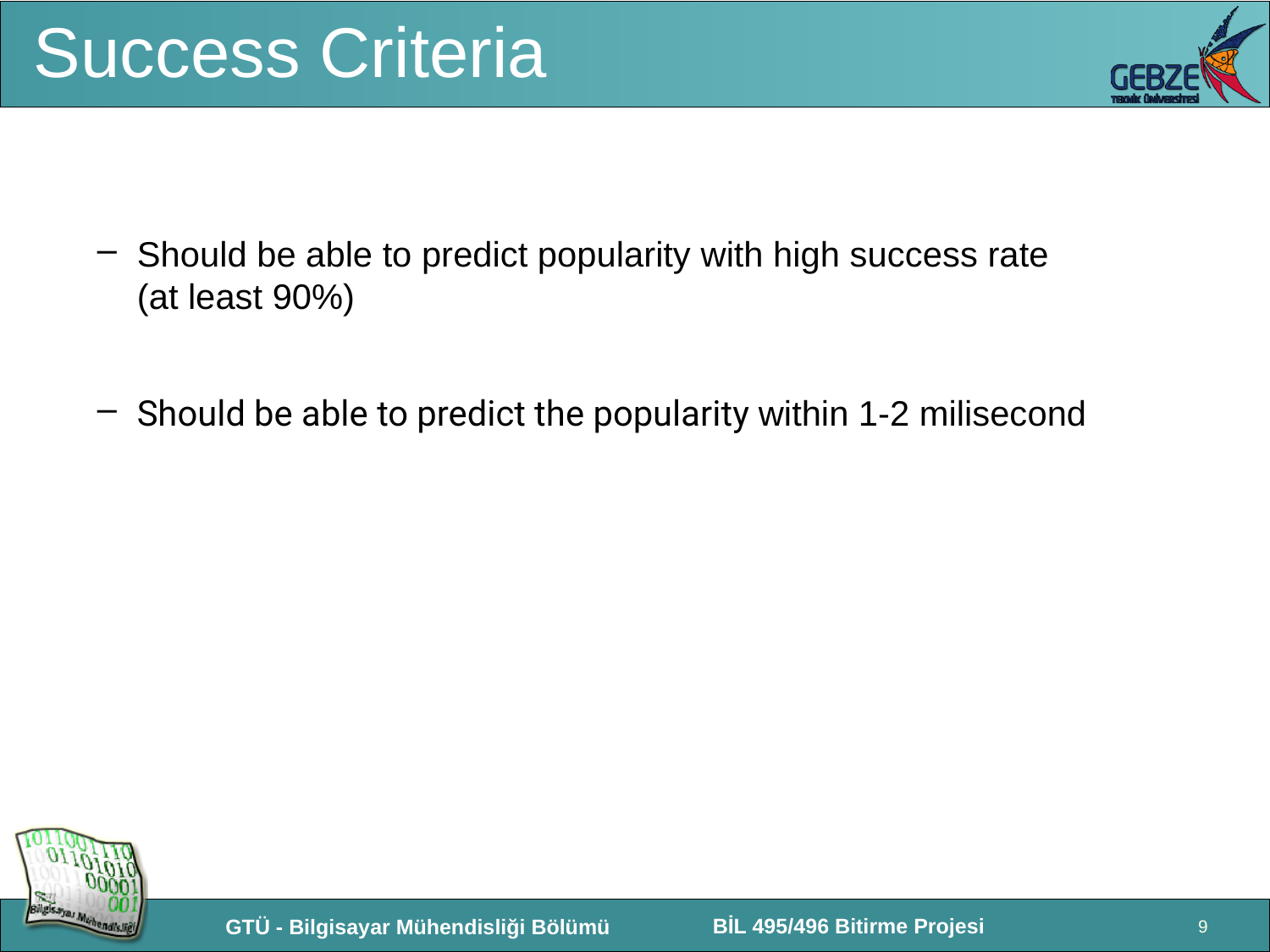

# Success Criteria

Should be able to predict popularity with high success rate (at least 90%)

Should be able to predict the popularity within 1-2 milisecond
9